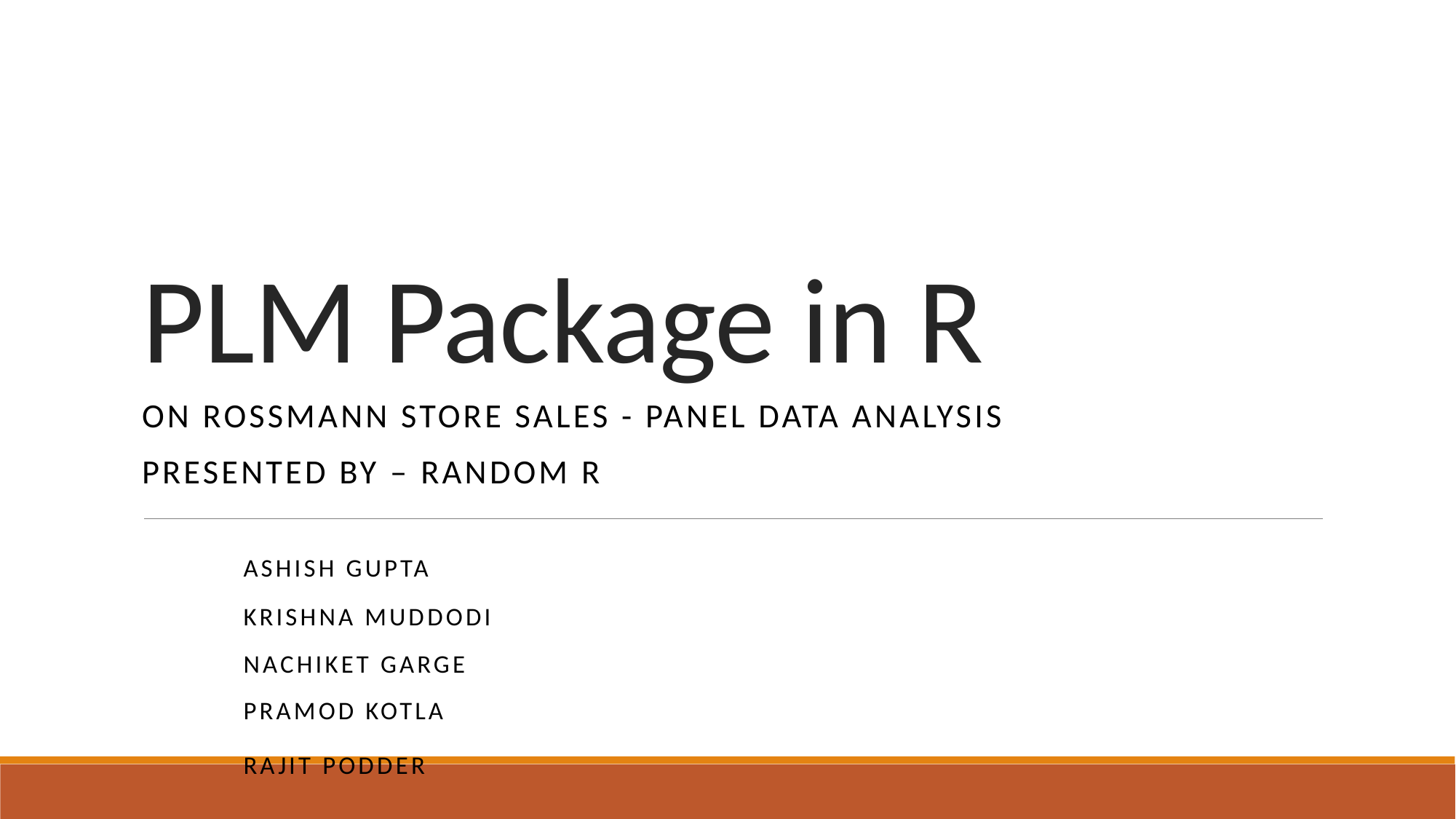

# PLM Package in R
On Rossmann store sales - PANEL data analysis
Presented by – Random R
									ashish Gupta
									Krishna muddodi
									nachiket Garge
									Pramod Kotla
									rajit podder